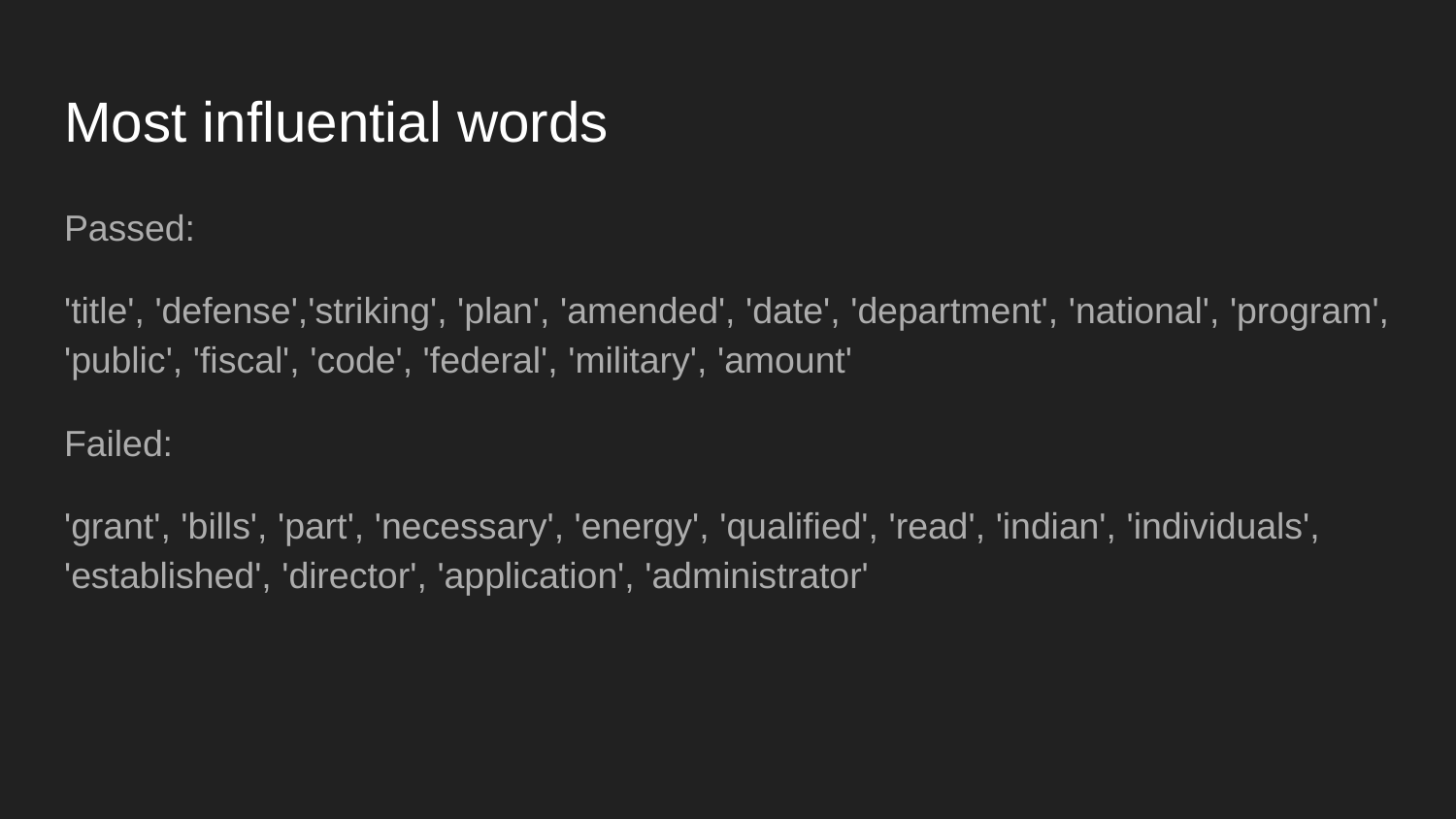

# Most influential words
Passed:
'title', 'defense','striking', 'plan', 'amended', 'date', 'department', 'national', 'program', 'public', 'fiscal', 'code', 'federal', 'military', 'amount'
Failed:
'grant', 'bills', 'part', 'necessary', 'energy', 'qualified', 'read', 'indian', 'individuals', 'established', 'director', 'application', 'administrator'